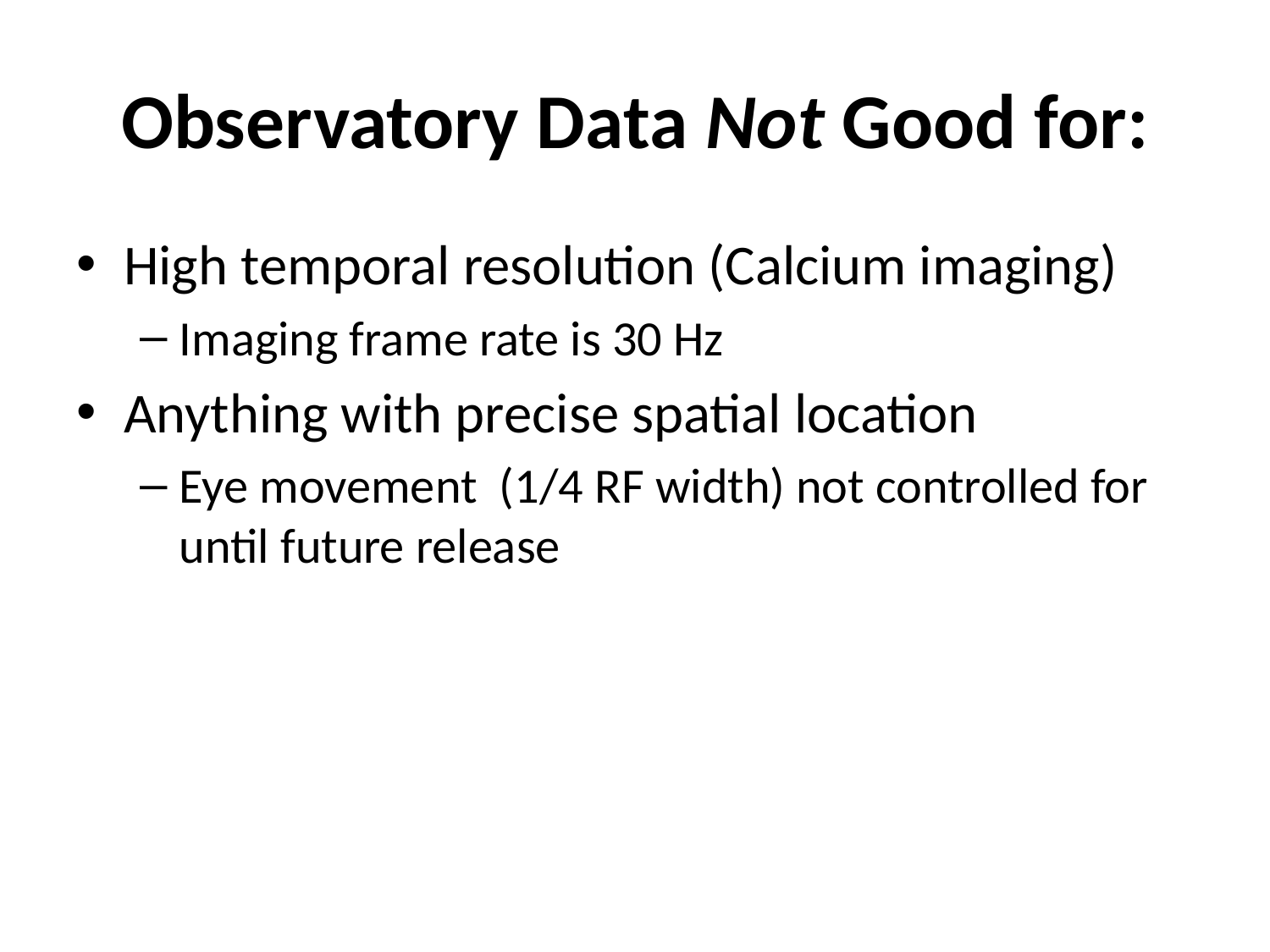

# Observatory Data Not Good for:
High temporal resolution (Calcium imaging)
Imaging frame rate is 30 Hz
Anything with precise spatial location
Eye movement  (1/4 RF width) not controlled for until future release